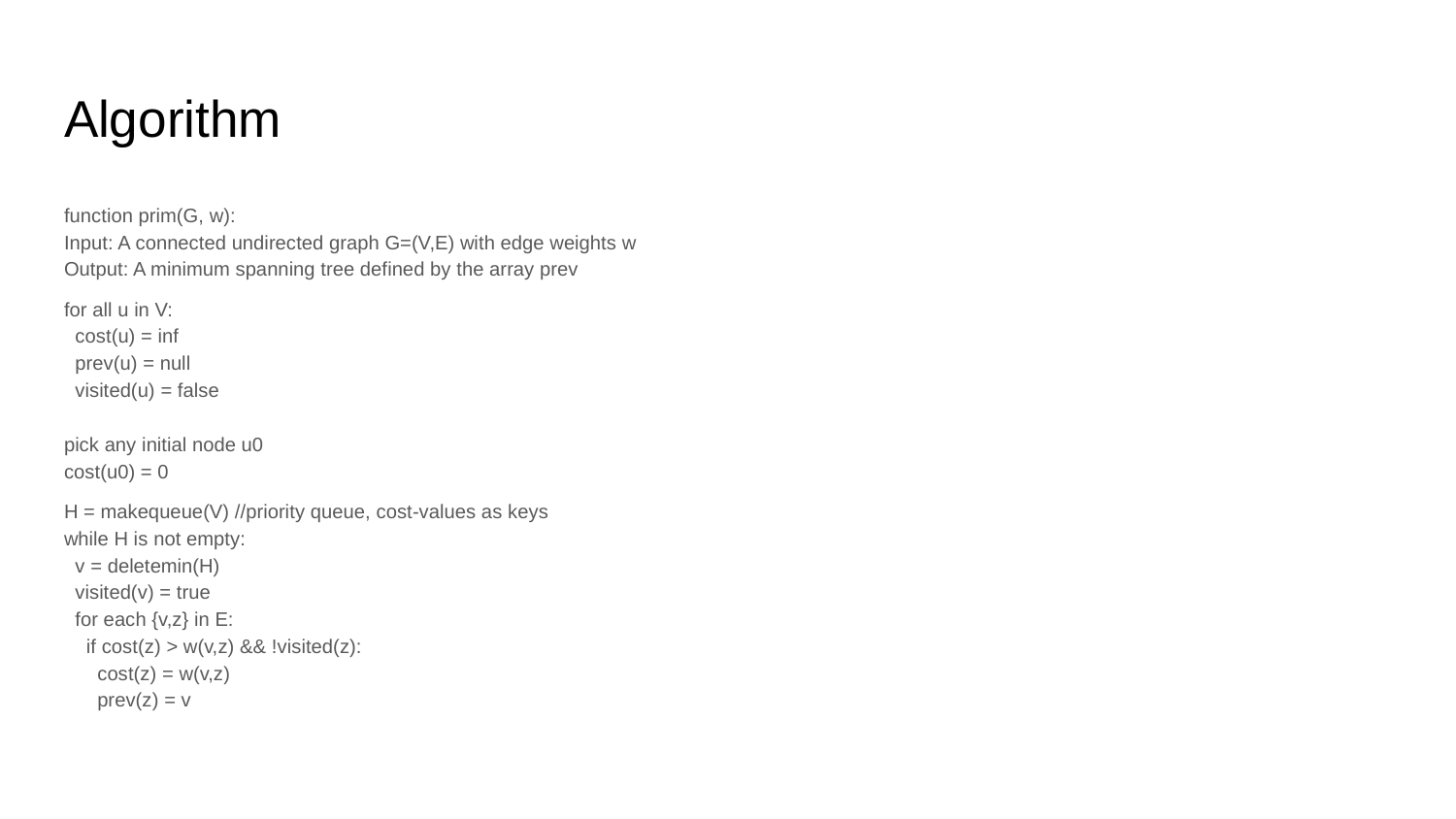

# Algorithm
function prim(G, w):
Input: A connected undirected graph G=(V,E) with edge weights w
Output: A minimum spanning tree defined by the array prev
for all u in V:
  cost(u) = inf
  prev(u) = null
  visited(u) = false
pick any initial node u0
cost(u0) = 0
H = makequeue(V) //priority queue, cost-values as keys
while H is not empty:
  v = deletemin(H)
  visited(v) = true
  for each {v,z} in E:
    if cost(z) > w(v,z) && !visited(z):
      cost(z) = w(v,z)
      prev(z) = v